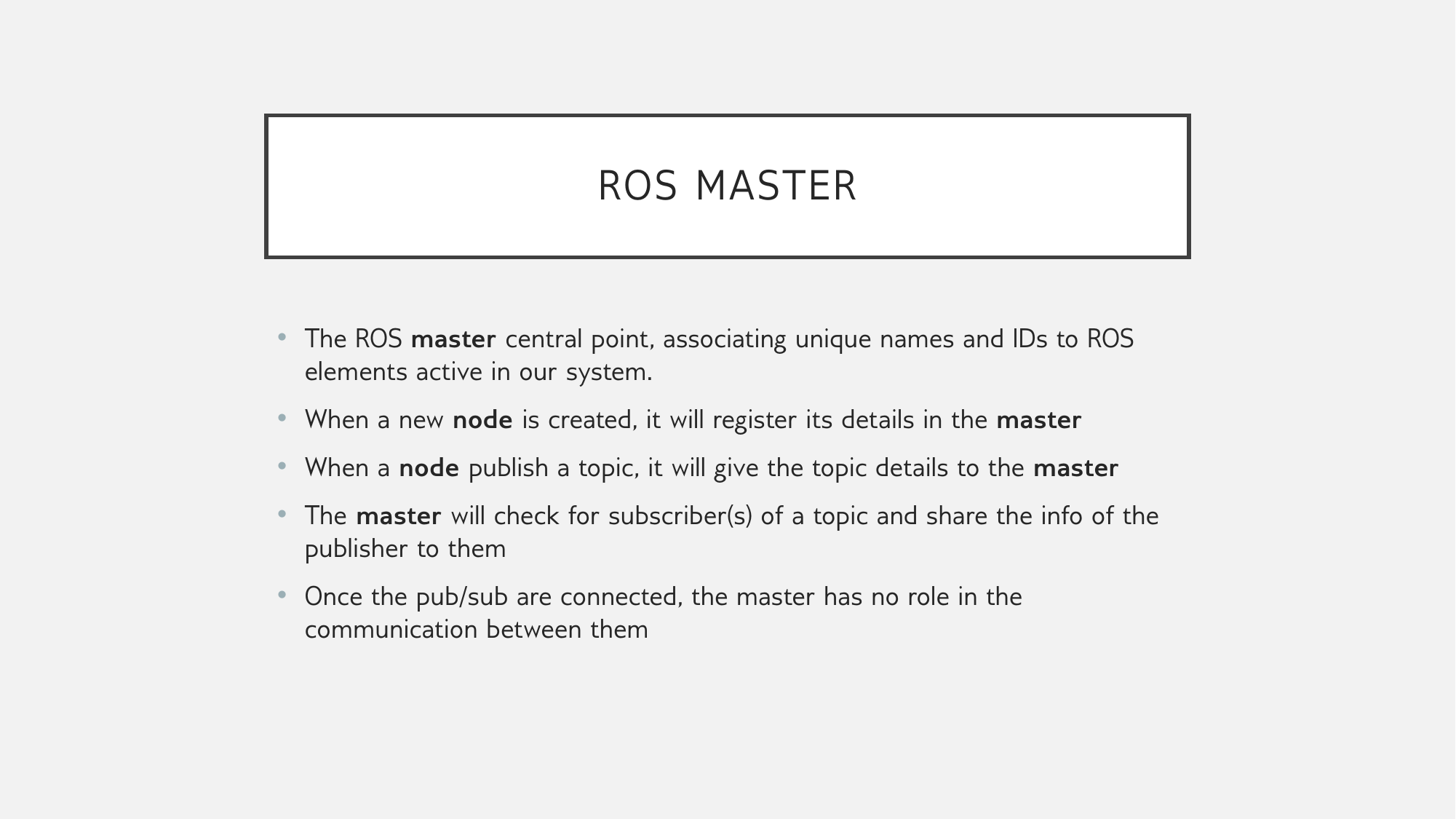

# RoS master
The ROS master central point, associating unique names and IDs to ROS elements active in our system.
When a new node is created, it will register its details in the master
When a node publish a topic, it will give the topic details to the master
The master will check for subscriber(s) of a topic and share the info of the publisher to them
Once the pub/sub are connected, the master has no role in the communication between them